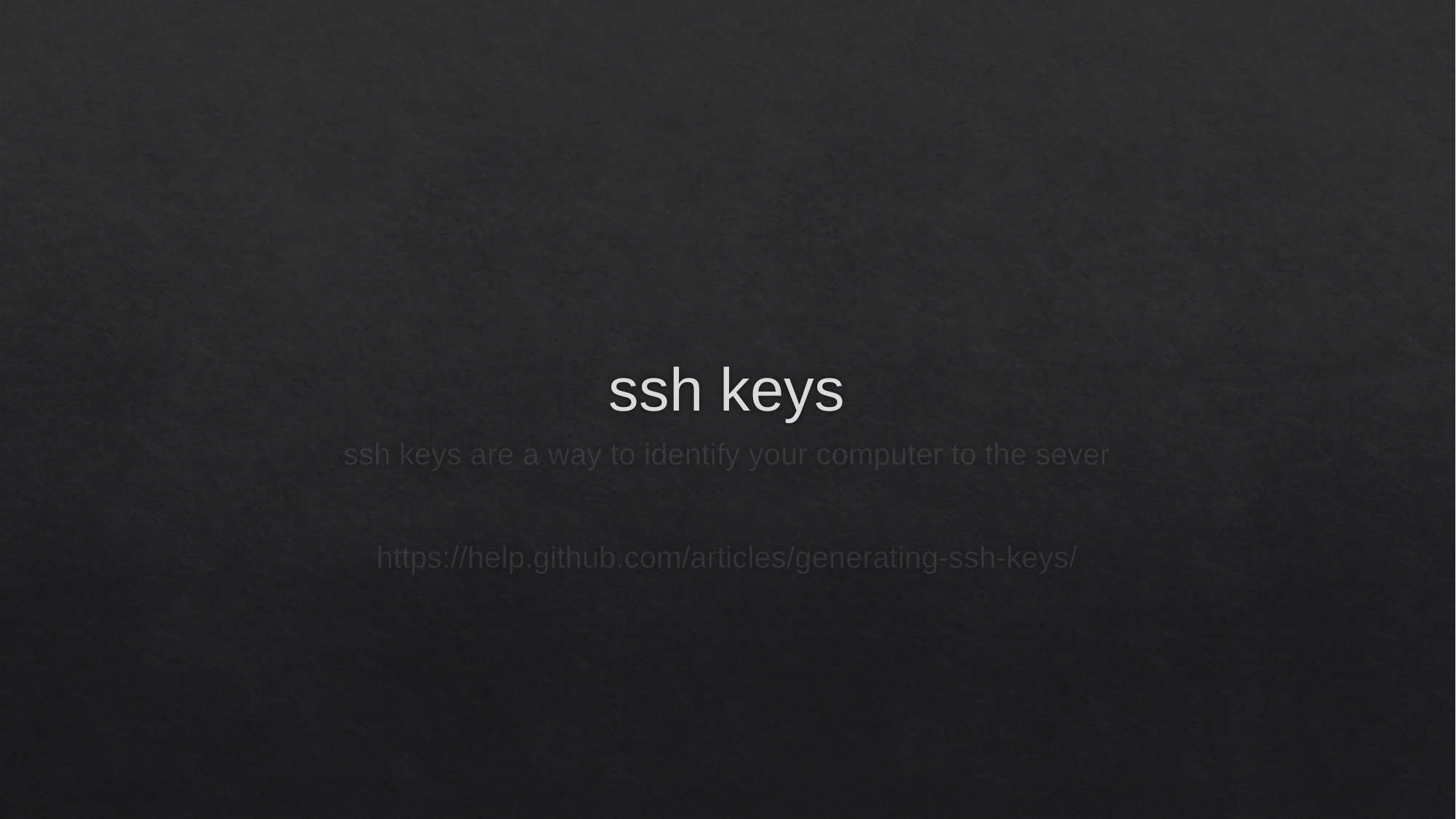

# ssh keys
ssh keys are a way to identify your computer to the sever

https://help.github.com/articles/generating-ssh-keys/